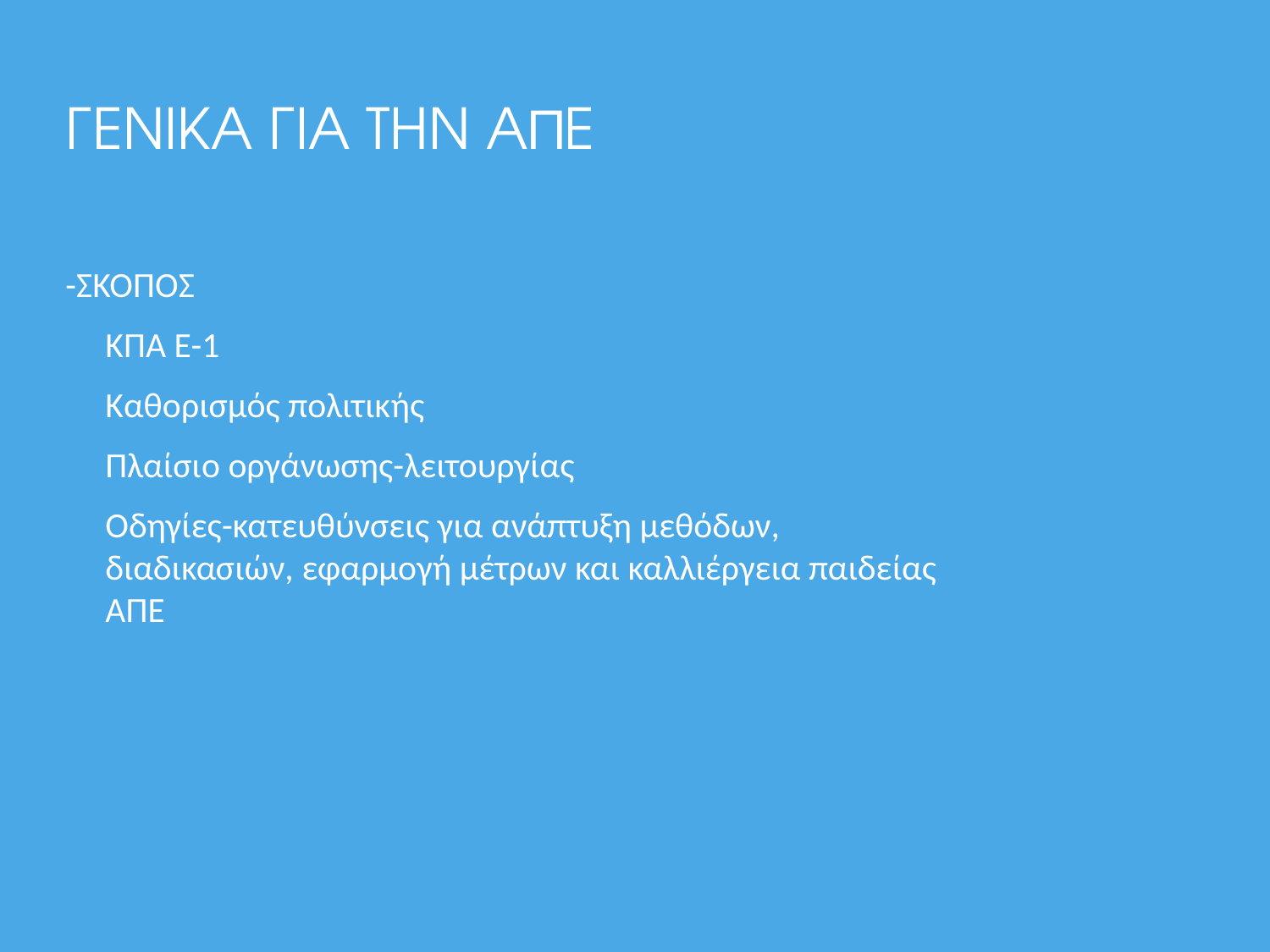

# ΓΕΝΙΚΑ ΓΙΑ ΤΗΝ ΑΠΕ
-ΣΚΟΠΟΣ
	ΚΠΑ Ε-1
	Καθορισμός πολιτικής
	Πλαίσιο οργάνωσης-λειτουργίας
	Οδηγίες-κατευθύνσεις για ανάπτυξη μεθόδων, διαδικασιών, εφαρμογή μέτρων και καλλιέργεια παιδείας ΑΠΕ